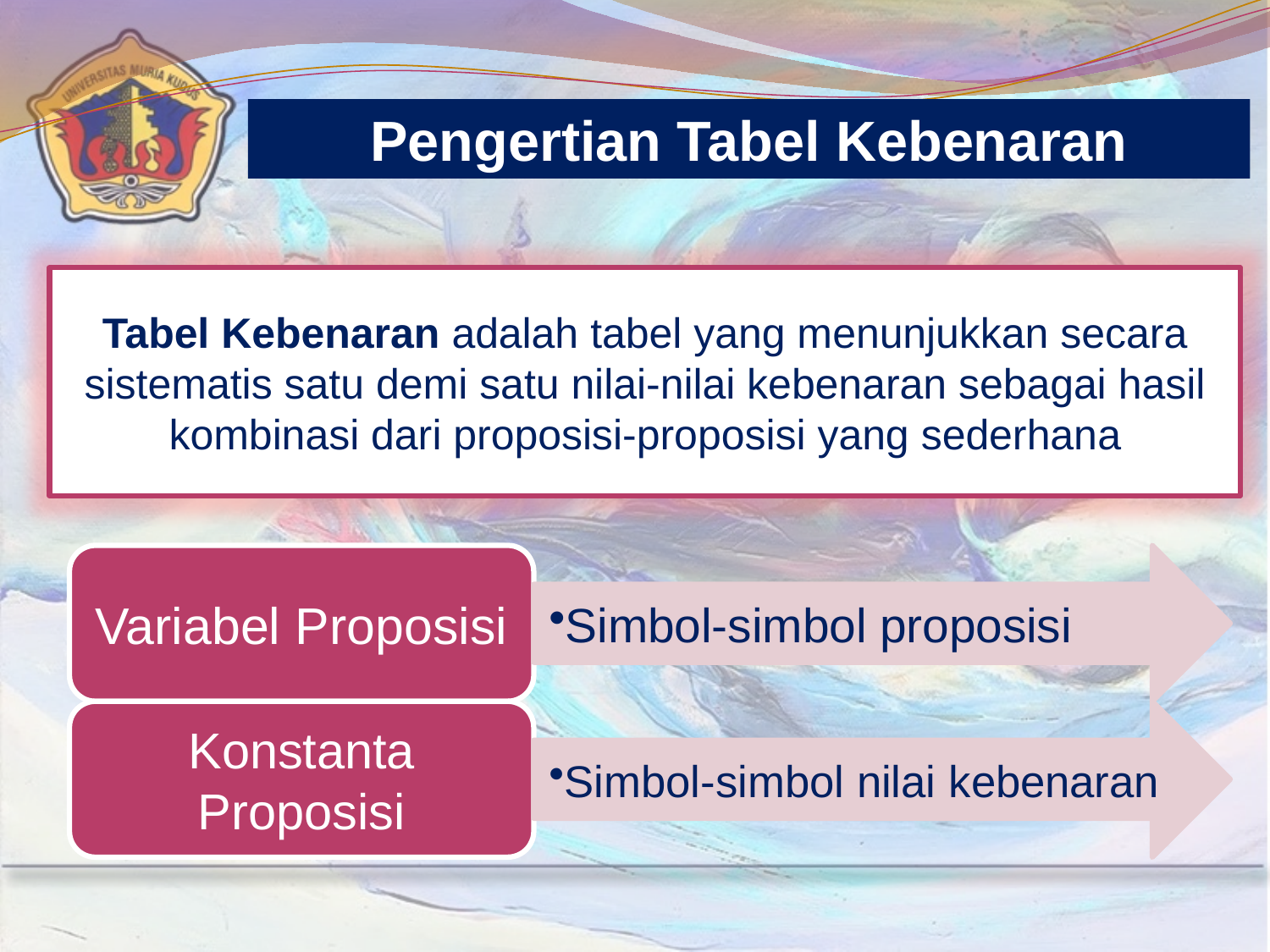

Pengertian Tabel Kebenaran
Tabel Kebenaran adalah tabel yang menunjukkan secara sistematis satu demi satu nilai-nilai kebenaran sebagai hasil kombinasi dari proposisi-proposisi yang sederhana
Variabel Proposisi
Simbol-simbol proposisi
Konstanta Proposisi
Simbol-simbol nilai kebenaran